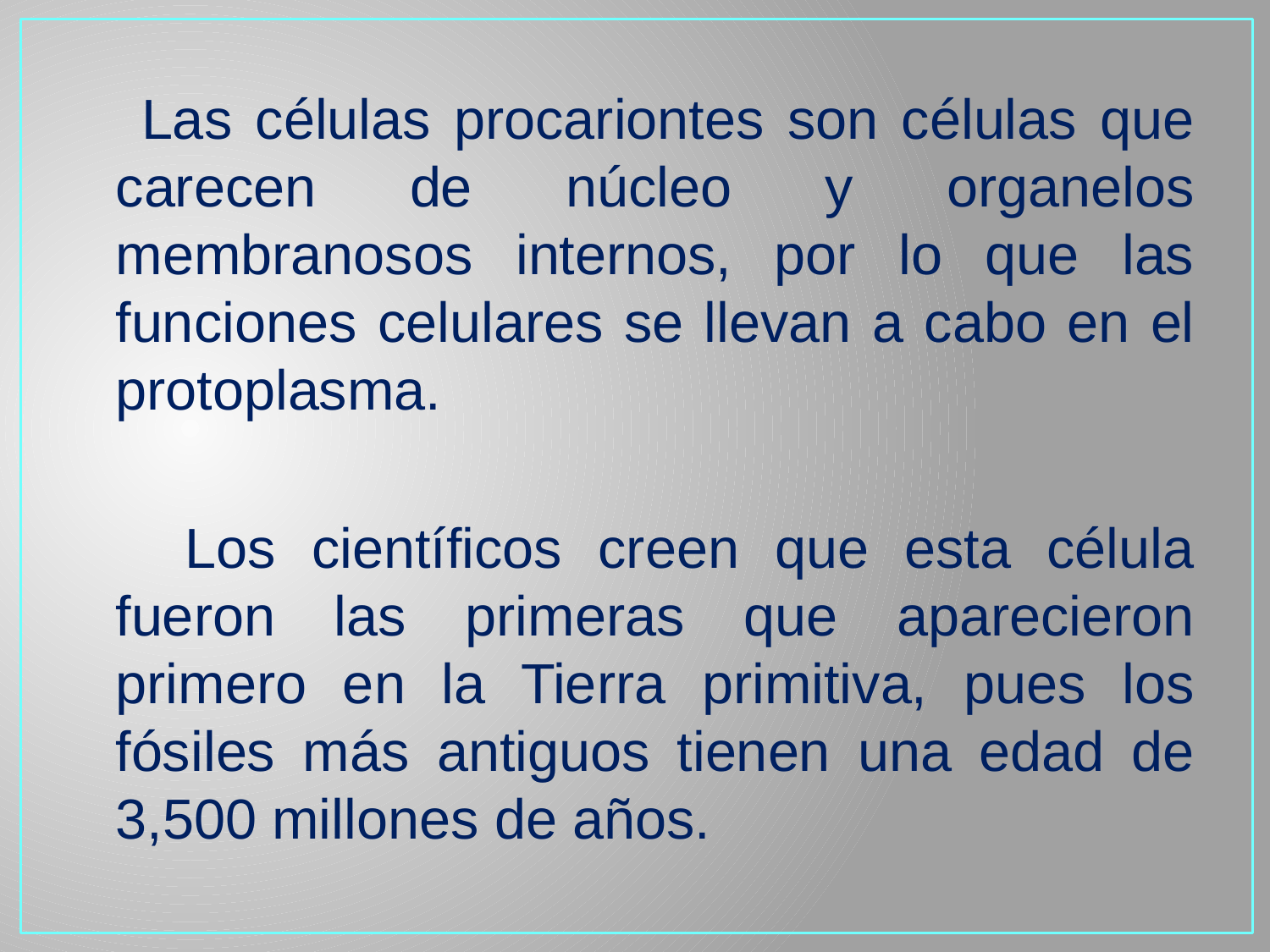

Las células procariontes son células que carecen de núcleo y organelos membranosos internos, por lo que las funciones celulares se llevan a cabo en el protoplasma.

   Los científicos creen que esta célula fueron las primeras que aparecieron primero en la Tierra primitiva, pues los fósiles más antiguos tienen una edad de 3,500 millones de años.